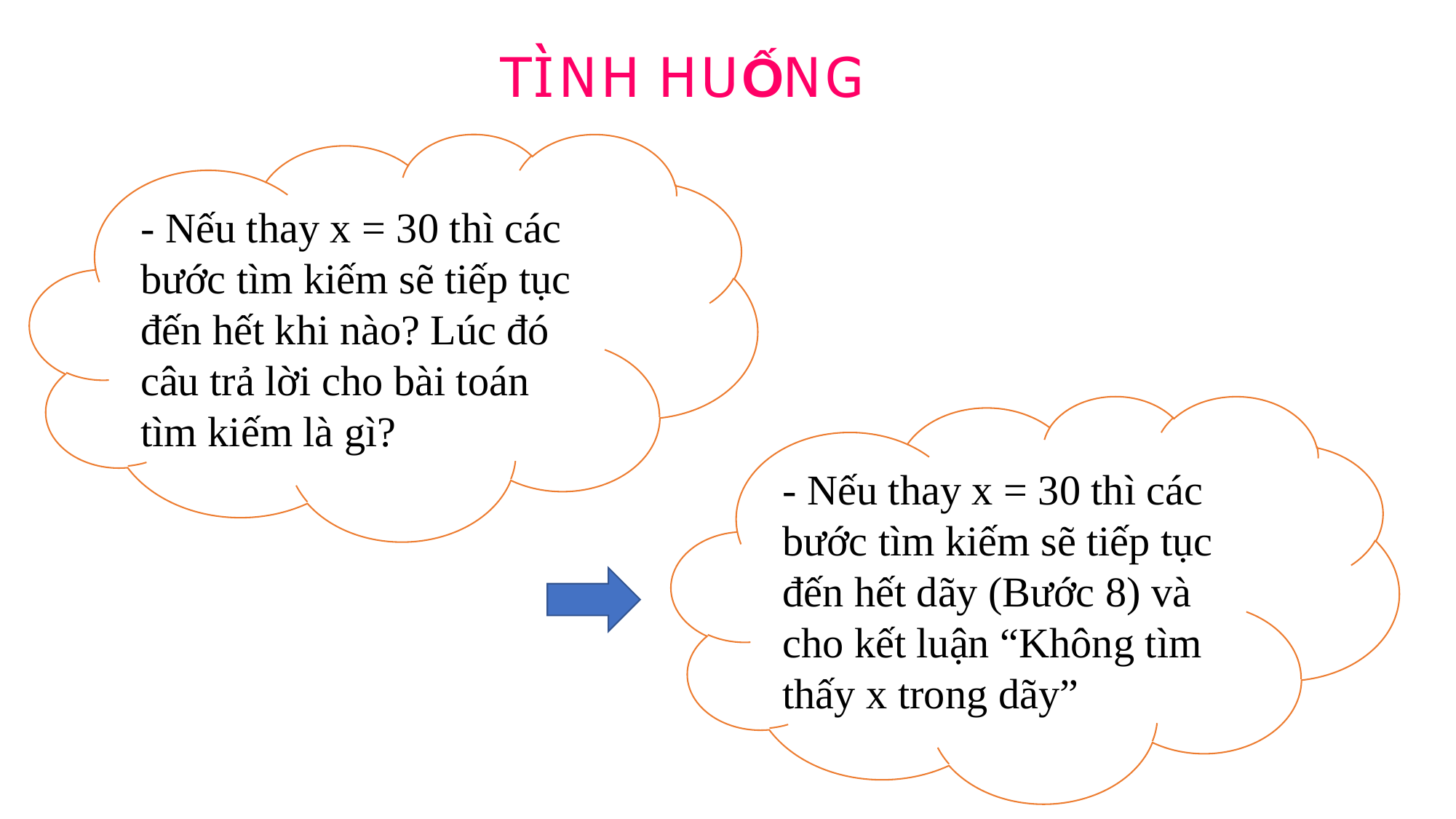

TÌNH HUỐNG
- Nếu thay x = 30 thì các bước tìm kiếm sẽ tiếp tục đến hết khi nào? Lúc đó câu trả lời cho bài toán tìm kiếm là gì?
- Nếu thay x = 30 thì các bước tìm kiếm sẽ tiếp tục đến hết dãy (Bước 8) và cho kết luận “Không tìm thấy x trong dãy”